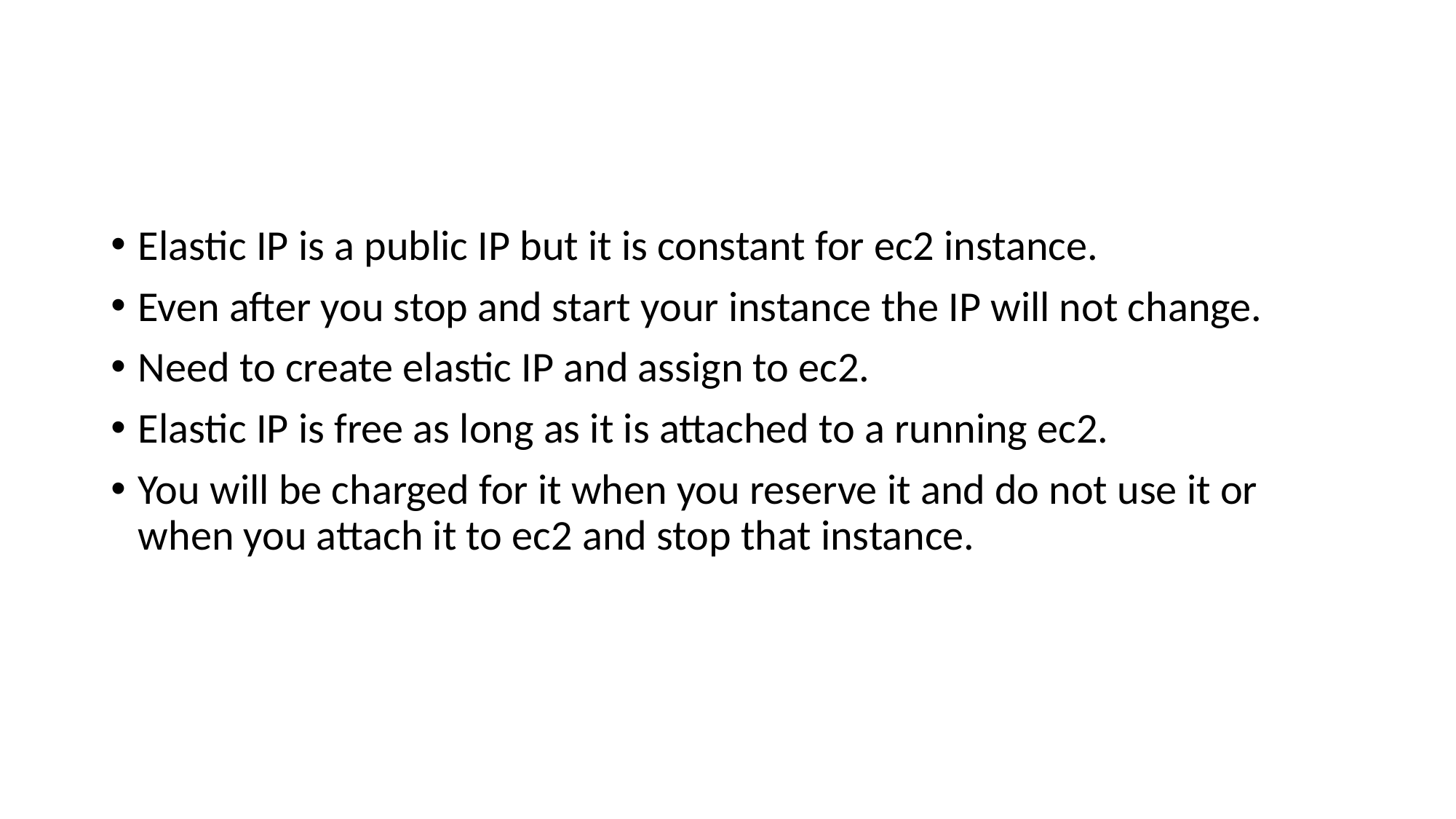

#
Elastic IP is a public IP but it is constant for ec2 instance.
Even after you stop and start your instance the IP will not change.
Need to create elastic IP and assign to ec2.
Elastic IP is free as long as it is attached to a running ec2.
You will be charged for it when you reserve it and do not use it or when you attach it to ec2 and stop that instance.